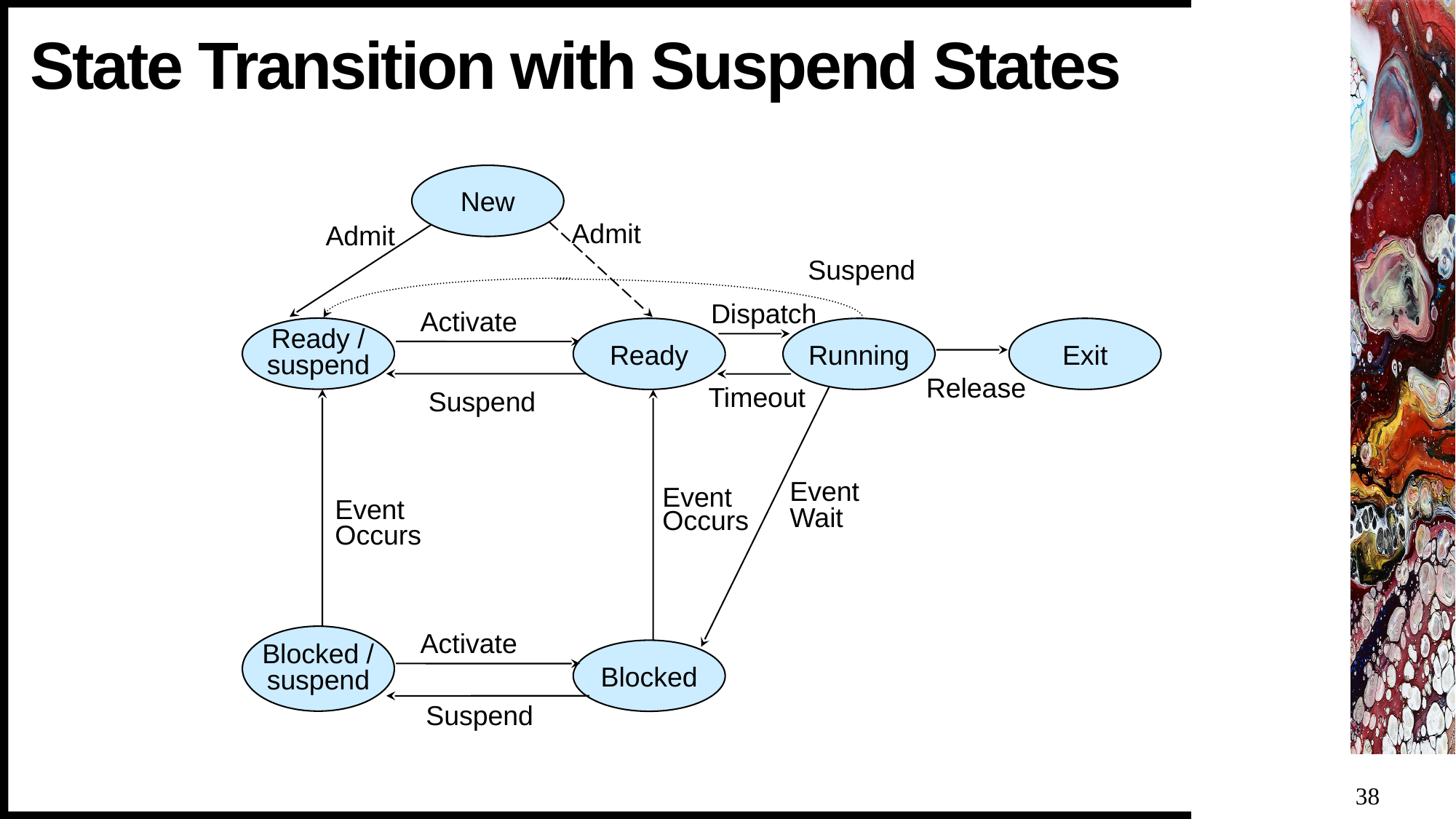

# State Transition with Suspend States
New
Admit
Admit

Suspend

Activate
Ready /
suspend

Suspend

Event
Occurs
Activate
Blocked /
suspend

Suspend

Dispatch
Ready
Running
Exit

Release

Timeout

Event
Wait
Event
Occurs
Blocked
38